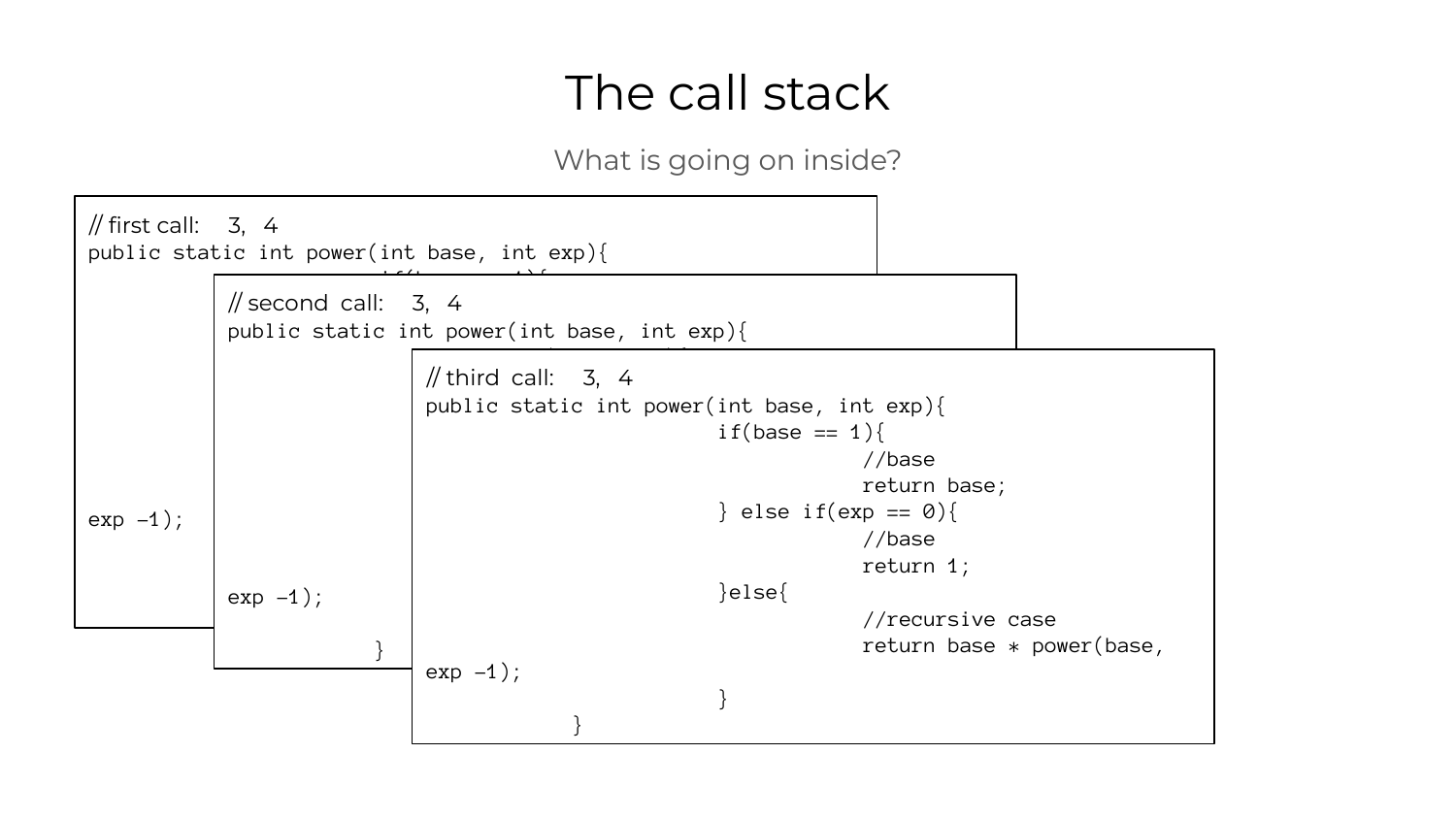

# The call stack
What is going on inside?
// first call:     3,   4
public static int power(int base, int exp){
		if(base == 1){
			//base
			return base;
		} else if(exp == 0){
			//base
			return 1;
		}else{
			//recursive case
			return base * power(base, exp -1);
		}
	}

// second  call:     3,   4
public static int power(int base, int exp){
		if(base == 1){
			//base
			return base;
		} else if(exp == 0){
			//base
			return 1;
		}else{
			//recursive case
			return base * power(base, exp -1);
		}
	}

// third  call:     3,   4
public static int power(int base, int exp){
		if(base == 1){
			//base
			return base;
		} else if(exp == 0){
			//base
			return 1;
		}else{
			//recursive case
			return base * power(base, exp -1);
		}
	}